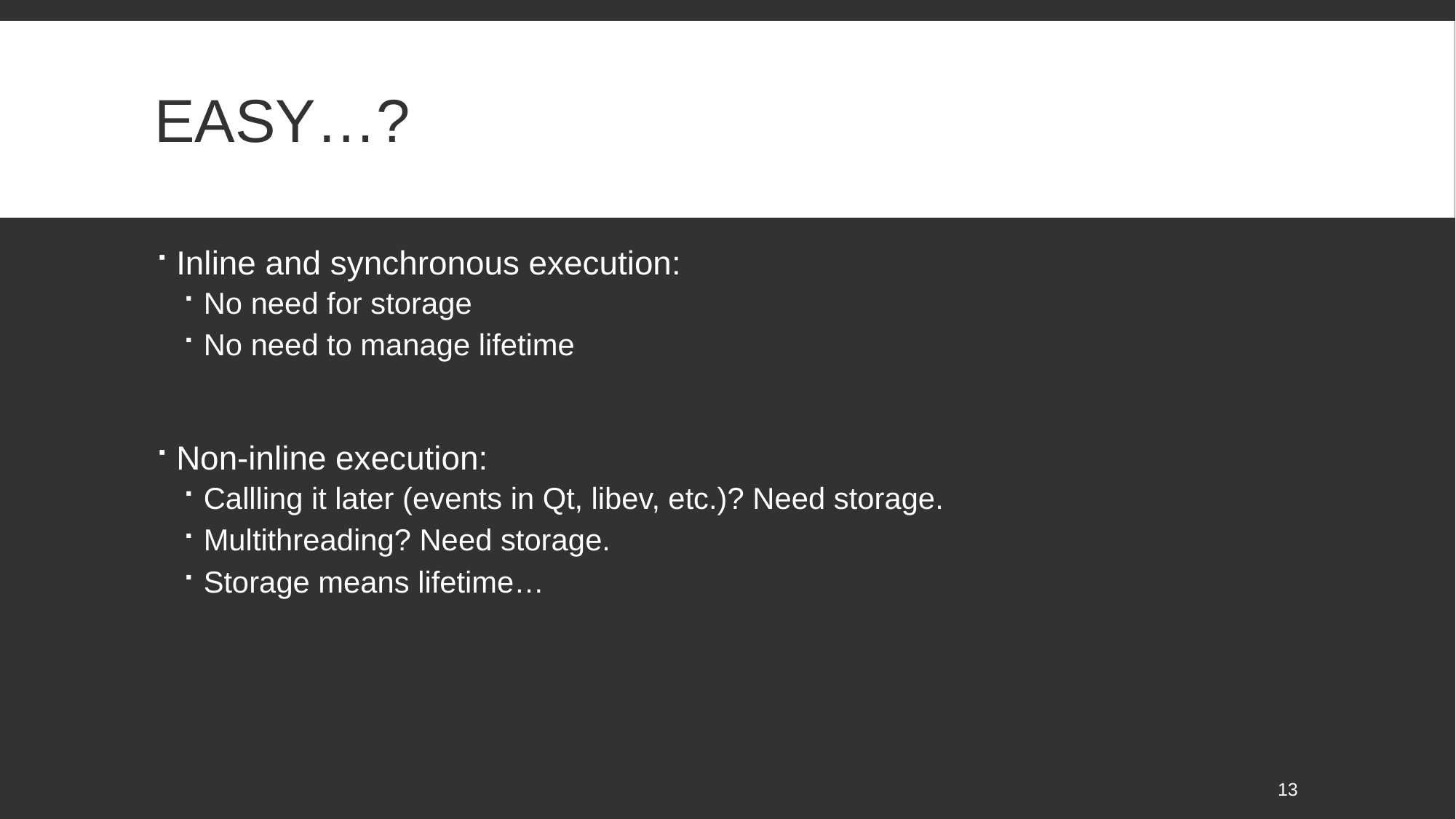

# Easy…?
Inline and synchronous execution:
No need for storage
No need to manage lifetime

Non-inline execution:
Callling it later (events in Qt, libev, etc.)? Need storage.
Multithreading? Need storage.
Storage means lifetime…
13